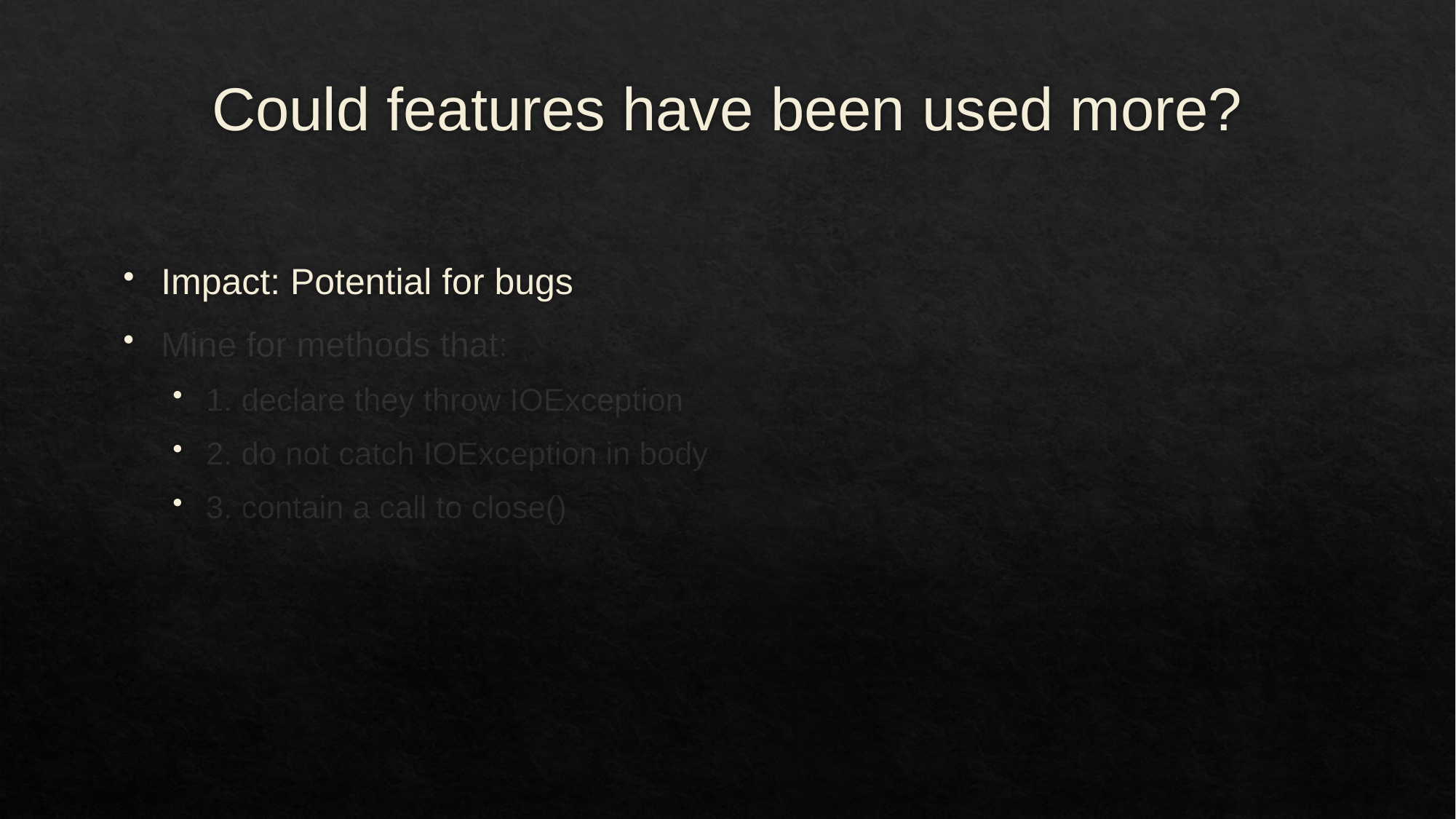

# Could features have been used more?
Impact: Potential for bugs
Mine for methods that:
1. declare they throw IOException
2. do not catch IOException in body
3. contain a call to close()